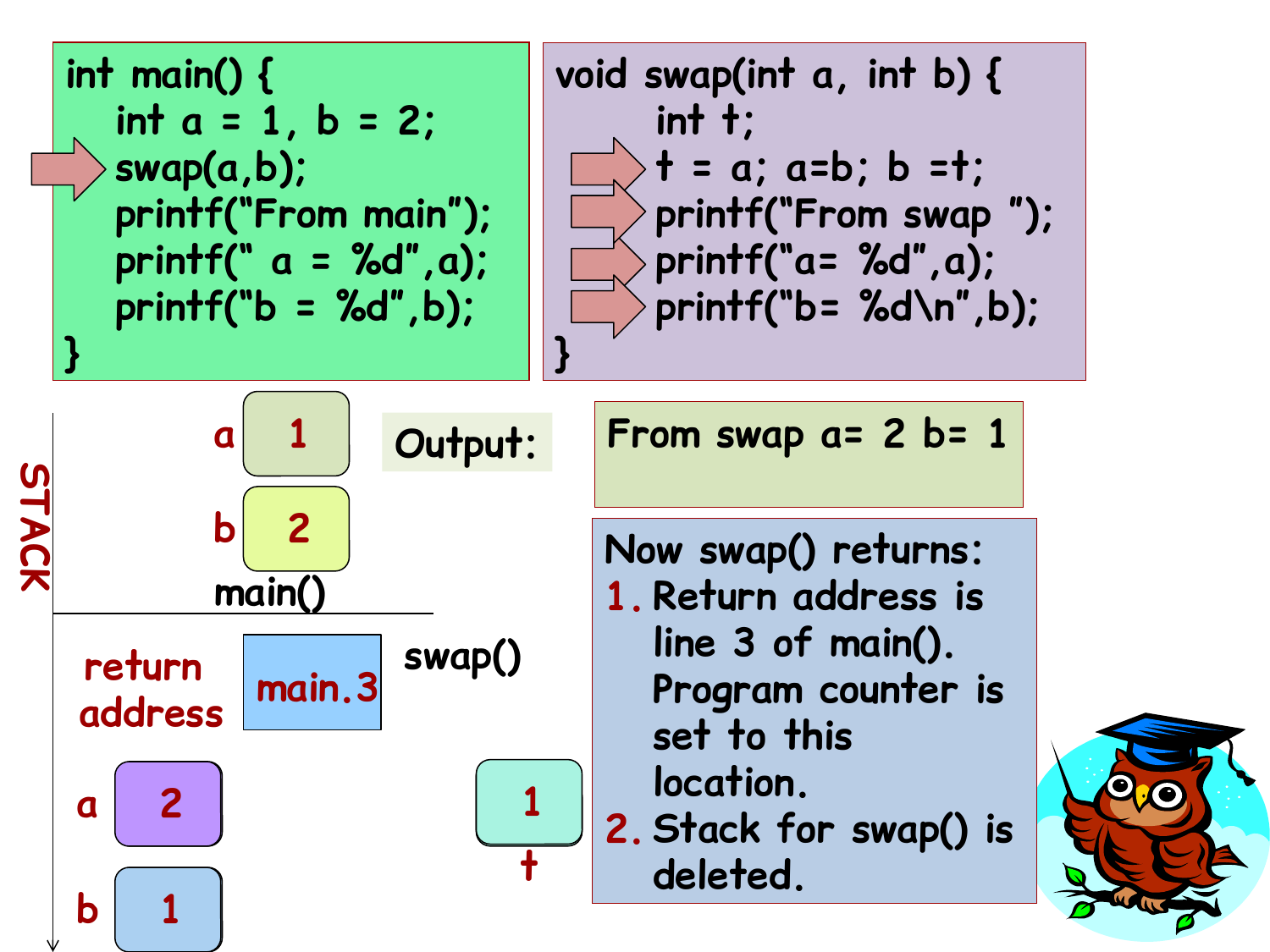

int main() {
   int a = 1, b = 2;
   swap(a,b);
   printf(“From main”);
   printf(“ a = %d”,a);
   printf(“b = %d”,b);
}
void swap(int a, int b) {
      int t;
      t = a; a=b; b =t;
      printf(“From swap ”);
      printf(“a= %d”,a);
      printf(“b= %d\n”,b);
}

a
1

b
2
main()
From swap a= 2 b= 1

Output:
STACK
Now swap() returns:
Return address is line 3 of main(). Program counter is set to this location.
Stack for swap() is deleted.
swap()
return
address

main.3

1

1
a

2
b

2

1

t